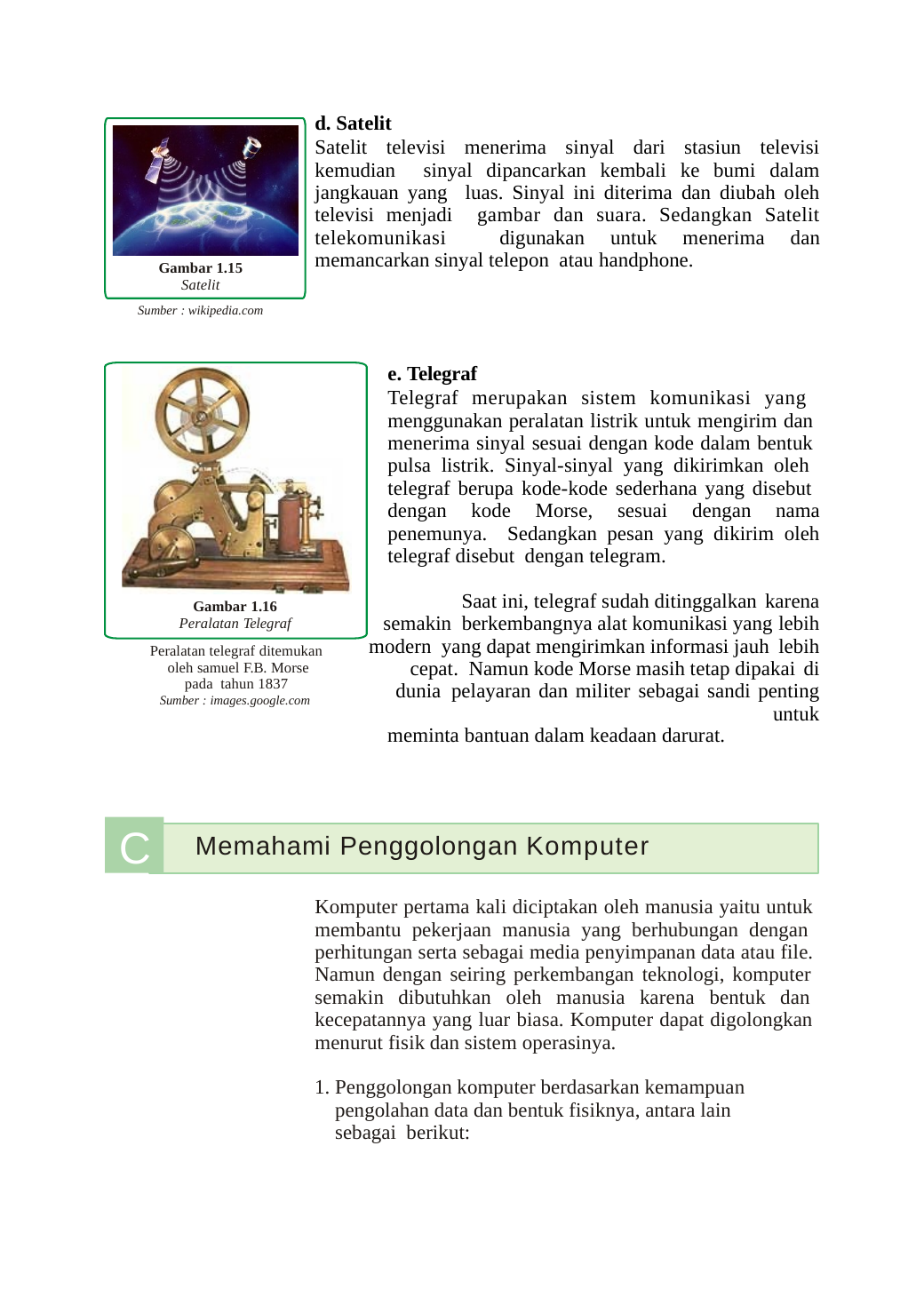

d. Satelit
Satelit televisi menerima sinyal dari stasiun televisi kemudian  sinyal dipancarkan kembali ke bumi dalam jangkauan yang  luas. Sinyal ini diterima dan diubah oleh televisi menjadi  gambar dan suara. Sedangkan Satelit telekomunikasi  digunakan untuk menerima dan memancarkan sinyal telepon  atau handphone.

Gambar 1.15
Satelit
Sumber : wikipedia.com
e. Telegraf
Telegraf merupakan sistem komunikasi yang  menggunakan peralatan listrik untuk mengirim dan  menerima sinyal sesuai dengan kode dalam bentuk  pulsa listrik. Sinyal-sinyal yang dikirimkan oleh  telegraf berupa kode-kode sederhana yang disebut  dengan kode Morse, sesuai dengan nama penemunya.  Sedangkan pesan yang dikirim oleh telegraf disebut  dengan telegram.

Saat ini, telegraf sudah ditinggalkan karena semakin  berkembangnya alat komunikasi yang lebih modern  yang dapat mengirimkan informasi jauh lebih cepat.  Namun kode Morse masih tetap dipakai di dunia  pelayaran dan militer sebagai sandi penting untuk
meminta bantuan dalam keadaan darurat.
Gambar 1.16
Peralatan Telegraf
Peralatan telegraf ditemukan  oleh samuel F.B. Morse pada  tahun 1837
Sumber : images.google.com
C

Memahami Penggolongan Komputer
Komputer pertama kali diciptakan oleh manusia yaitu untuk  membantu pekerjaan manusia yang berhubungan dengan  perhitungan serta sebagai media penyimpanan data atau file.  Namun dengan seiring perkembangan teknologi, komputer  semakin dibutuhkan oleh manusia karena bentuk dan  kecepatannya yang luar biasa. Komputer dapat digolongkan  menurut fisik dan sistem operasinya.
1. Penggolongan komputer berdasarkan kemampuan  pengolahan data dan bentuk fisiknya, antara lain sebagai  berikut: